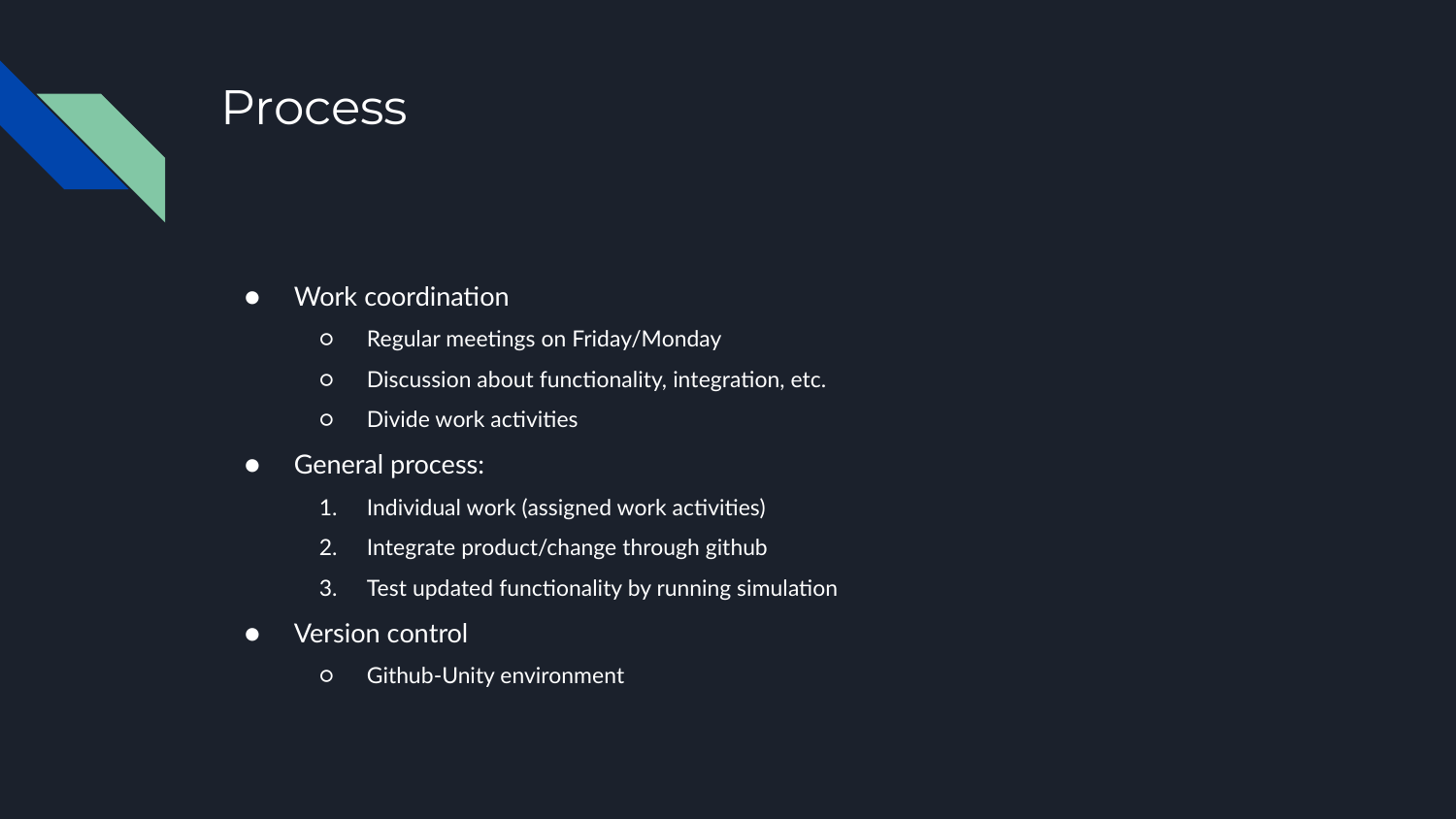

# Process
Work coordination
Regular meetings on Friday/Monday
Discussion about functionality, integration, etc.
Divide work activities
General process:
Individual work (assigned work activities)
Integrate product/change through github
Test updated functionality by running simulation
Version control
Github-Unity environment